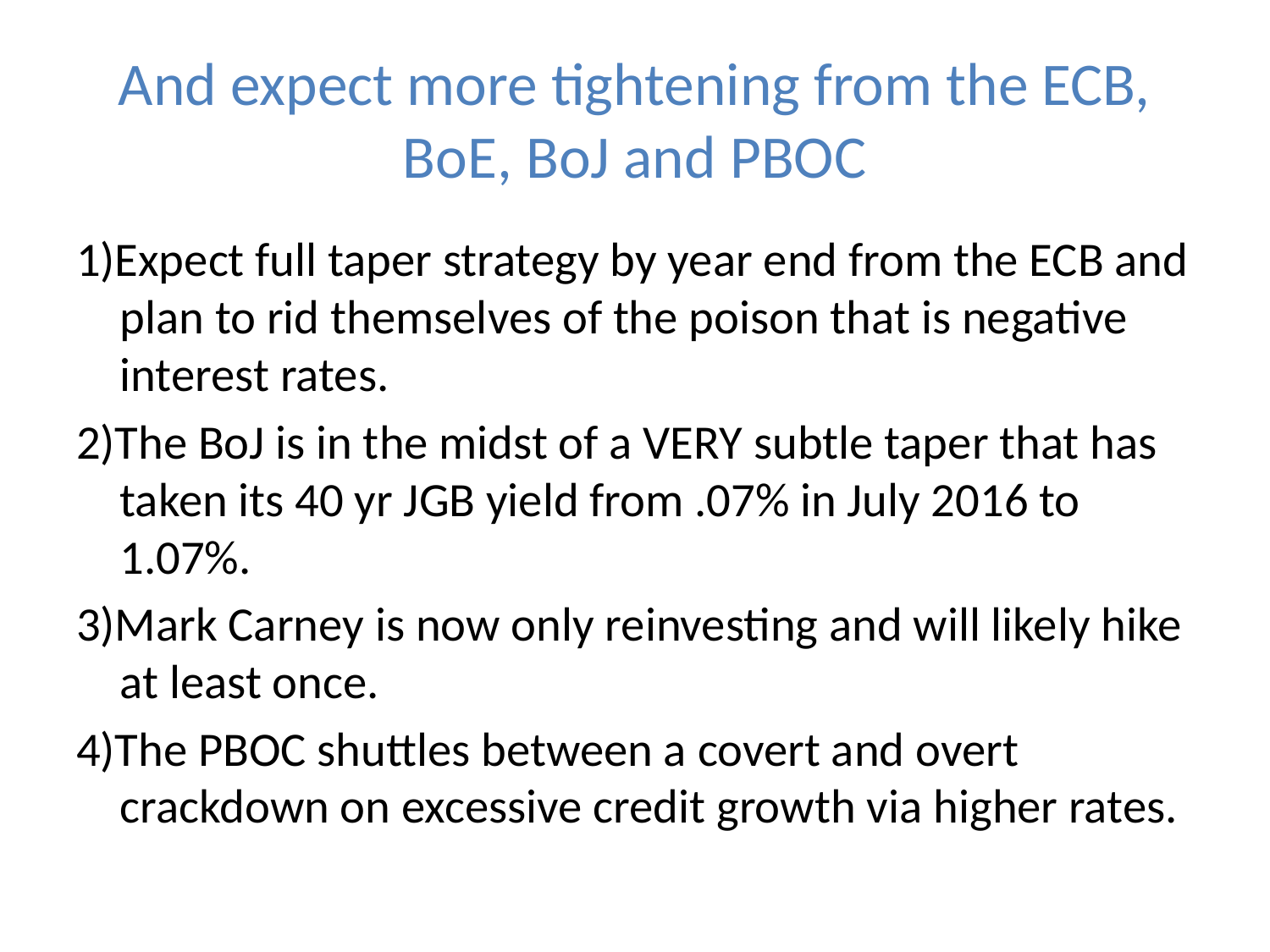

# And expect more tightening from the ECB, BoE, BoJ and PBOC
1)Expect full taper strategy by year end from the ECB and plan to rid themselves of the poison that is negative interest rates.
2)The BoJ is in the midst of a VERY subtle taper that has taken its 40 yr JGB yield from .07% in July 2016 to 1.07%.
3)Mark Carney is now only reinvesting and will likely hike at least once.
4)The PBOC shuttles between a covert and overt crackdown on excessive credit growth via higher rates.